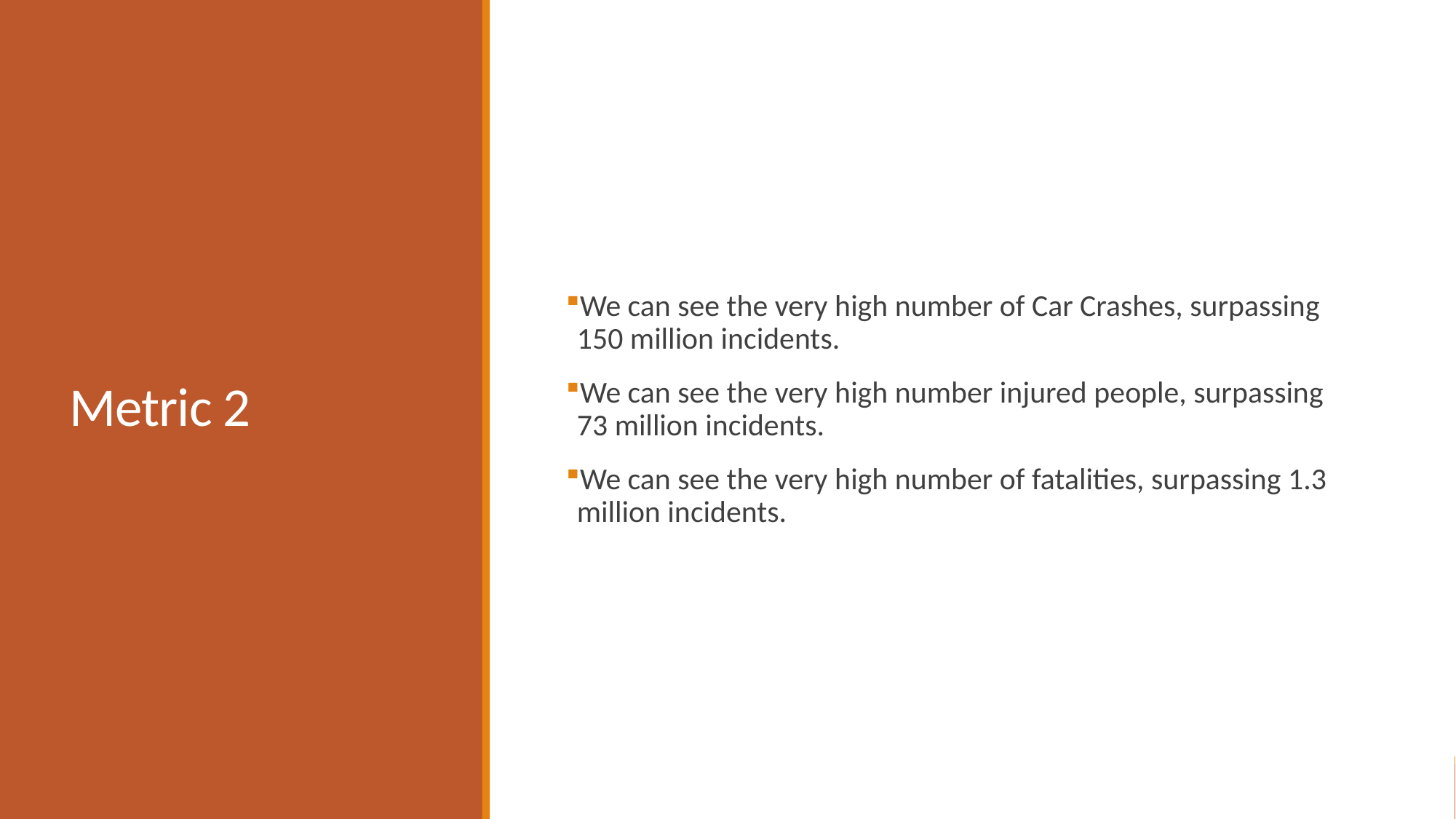

# Metric 2
We can see the very high number of Car Crashes, surpassing 150 million incidents.
We can see the very high number injured people, surpassing 73 million incidents.
We can see the very high number of fatalities, surpassing 1.3 million incidents.